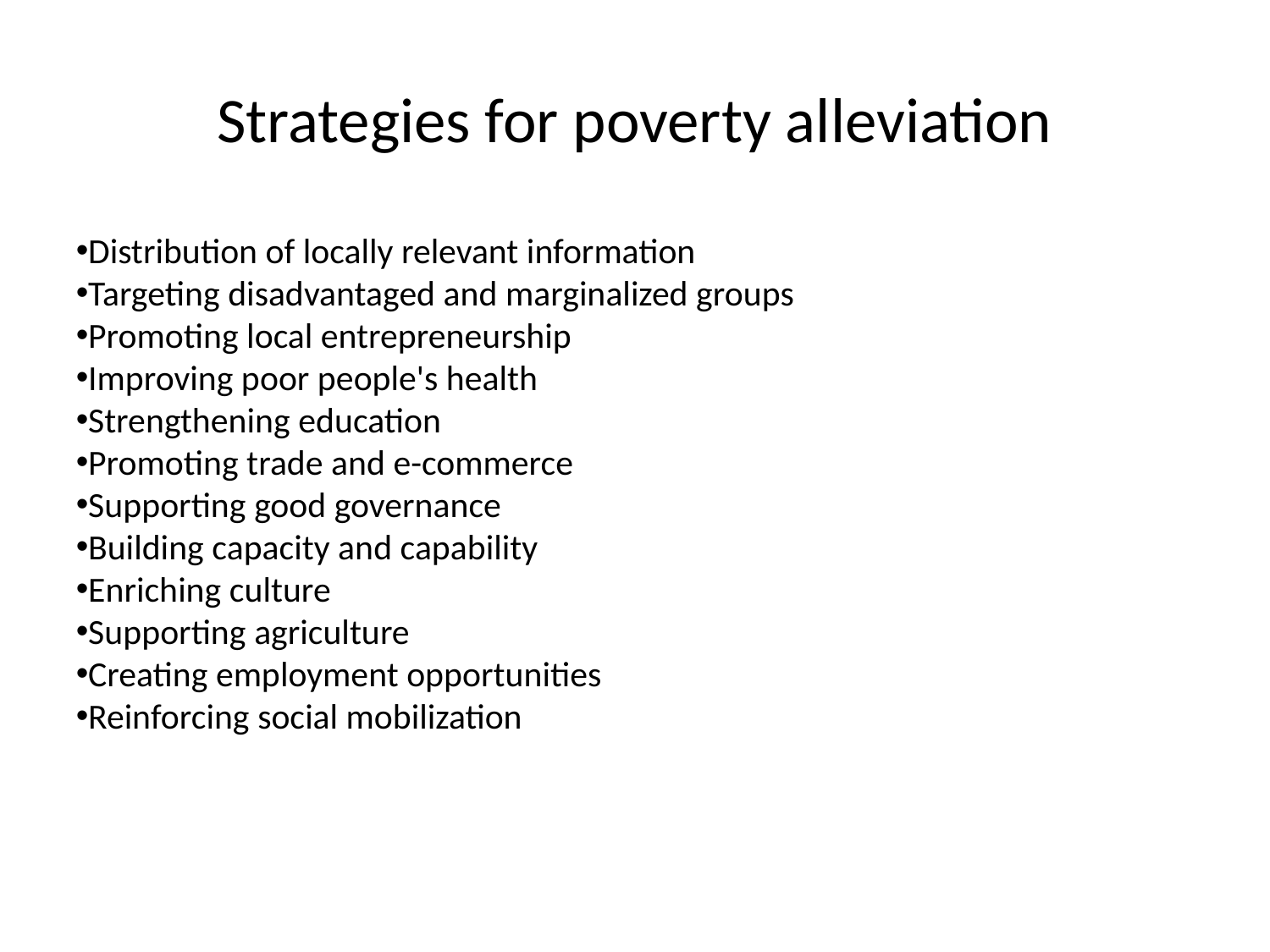

Strategies for poverty alleviation
Distribution of locally relevant information
Targeting disadvantaged and marginalized groups
Promoting local entrepreneurship
Improving poor people's health
Strengthening education
Promoting trade and e-commerce
Supporting good governance
Building capacity and capability
Enriching culture
Supporting agriculture
Creating employment opportunities
Reinforcing social mobilization